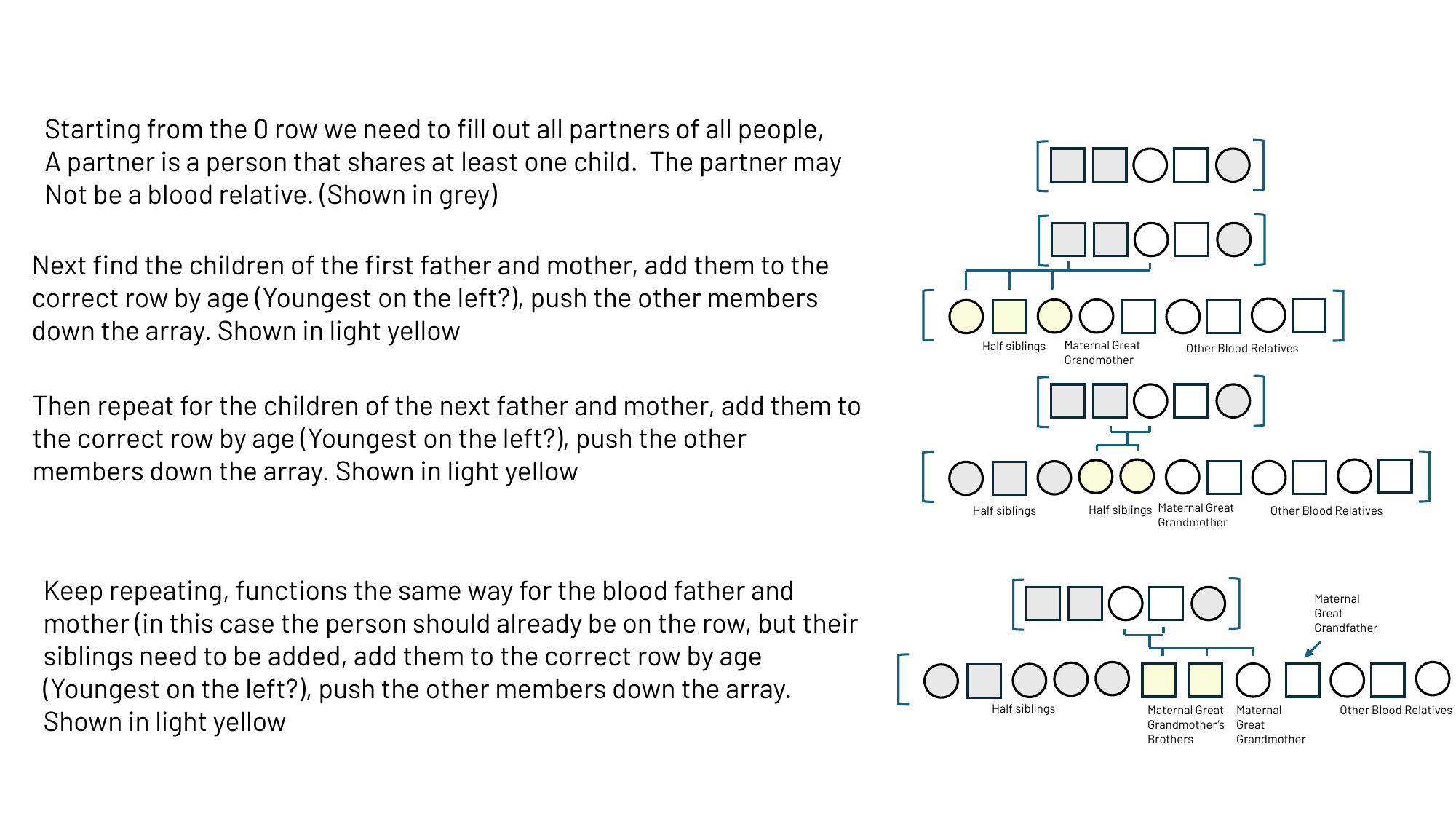

Starting from the 0 row we need to fill out all partners of all people,
A partner is a person that shares at least one child.  The partner may
Not be a blood relative. (Shown in grey)

Next find the children of the first father and mother, add them to the correct row by age (Youngest on the left?), push the other members down the array. Shown in light yellow

Maternal Great
Grandmother
Half siblings
Other Blood Relatives

Then repeat for the children of the next father and mother, add them to the correct row by age (Youngest on the left?), push the other members down the array. Shown in light yellow

Maternal Great
Grandmother
Half siblings
Half siblings
Other Blood Relatives
Keep repeating, functions the same way for the blood father and mother (in this case the person should already be on the row, but their siblings need to be added, add them to the correct row by age (Youngest on the left?), push the other members down the array.  Shown in light yellow

Maternal
Great
Grandfather

Half siblings
Maternal Great
Grandmother’s
Brothers
Maternal
Great
Grandmother
Other Blood Relatives